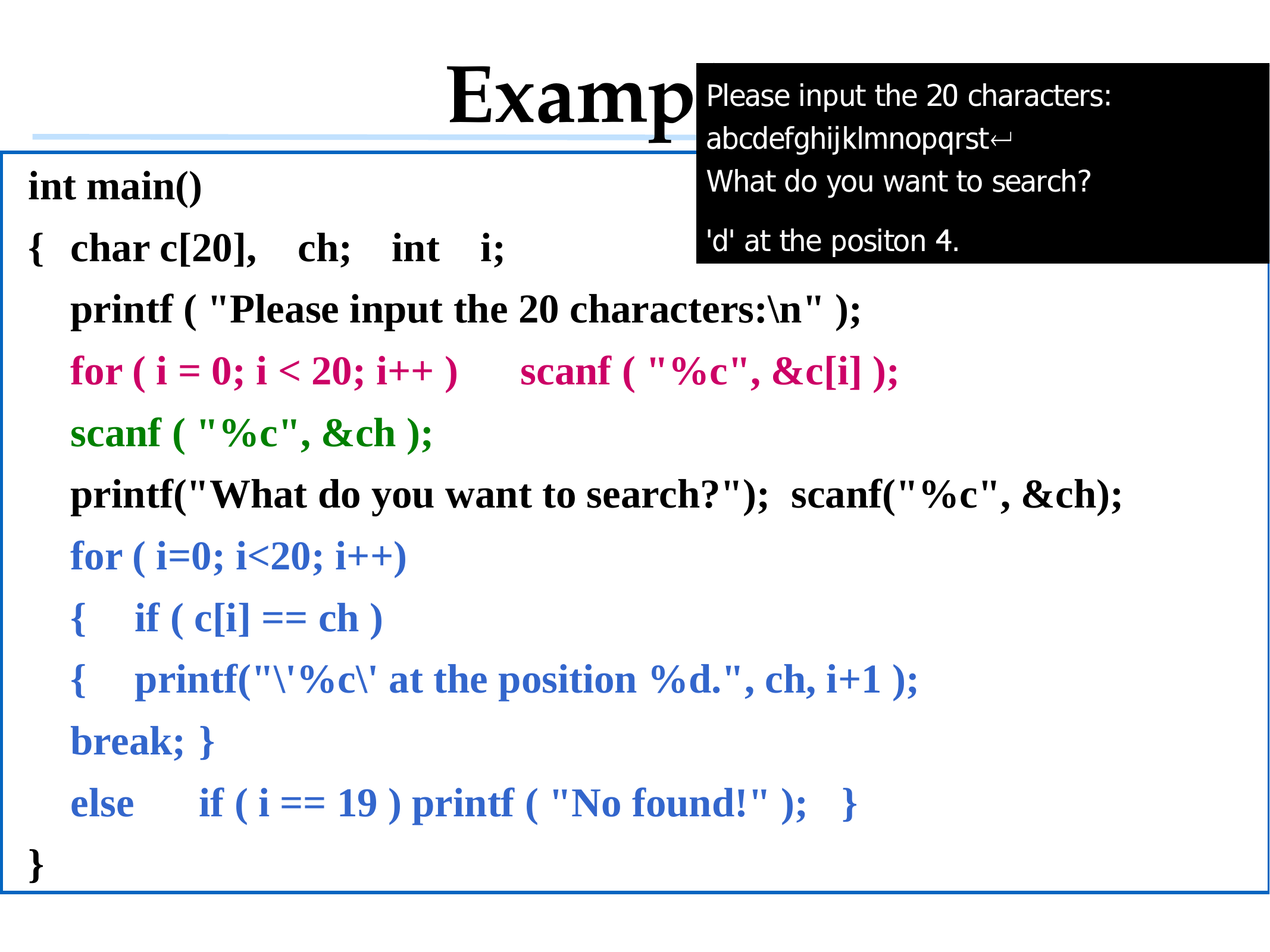

# Example 2
Please input the 20 characters:
abcdefghijklmnopqrst↵
What do you want to search?
'd' at the positon 4.
int main()
{  	char c[20],    ch;  	int    i;
	printf ( "Please input the 20 characters:\n" );
	for ( i = 0; i < 20; i++ )	scanf ( "%c", &c[i] );
	scanf ( "%c", &ch );
	printf("What do you want to search?");  scanf("%c", &ch);
	for ( i=0; i<20; i++)
  	{	if ( c[i] == ch )
		{ 	printf("\'%c\' at the position %d.", ch, i+1 );
			break; 	}
    		else 	if ( i == 19 ) printf ( "No found!" );  	}
}